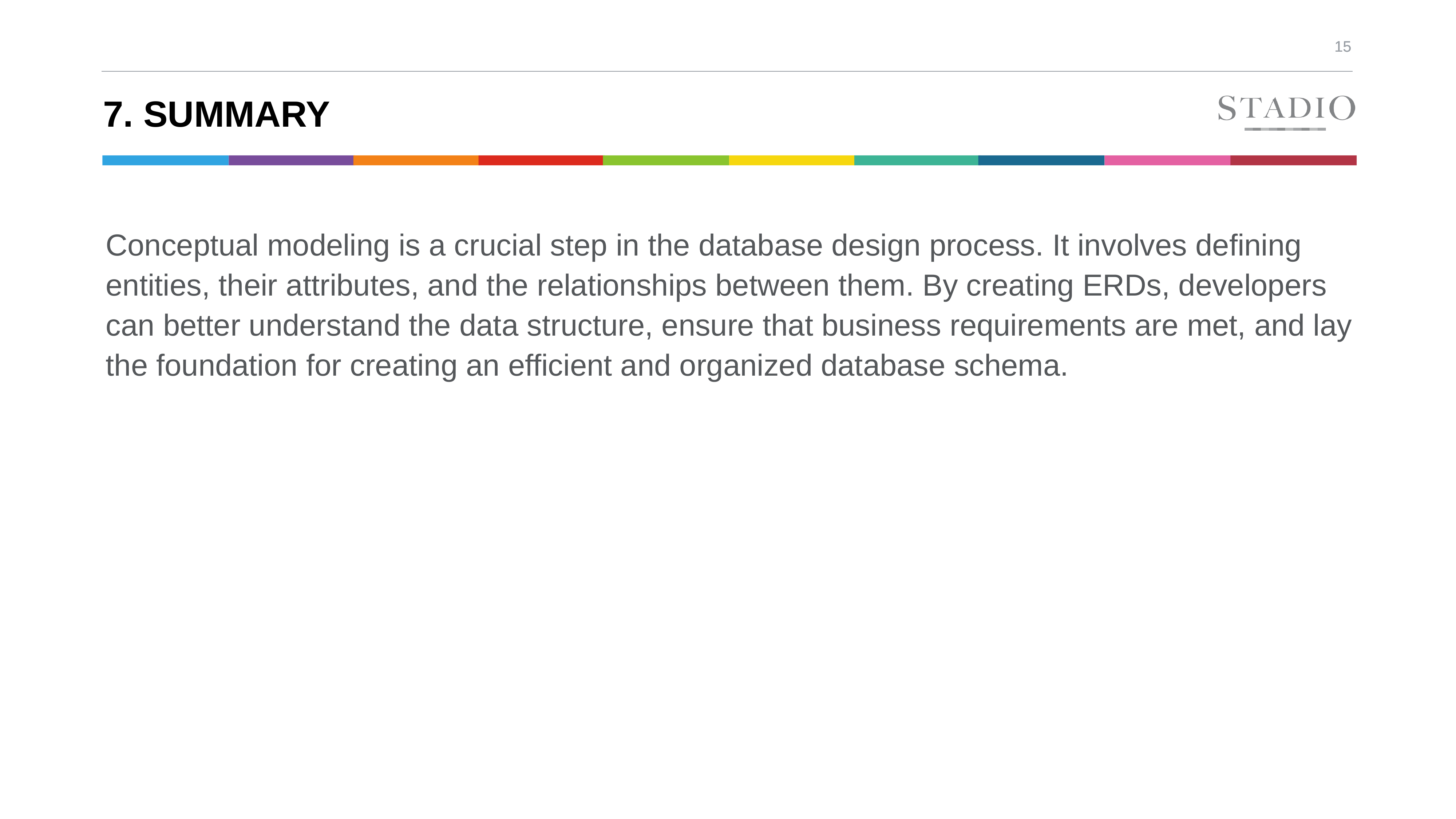

# 7. Summary
Conceptual modeling is a crucial step in the database design process. It involves defining entities, their attributes, and the relationships between them. By creating ERDs, developers can better understand the data structure, ensure that business requirements are met, and lay the foundation for creating an efficient and organized database schema.